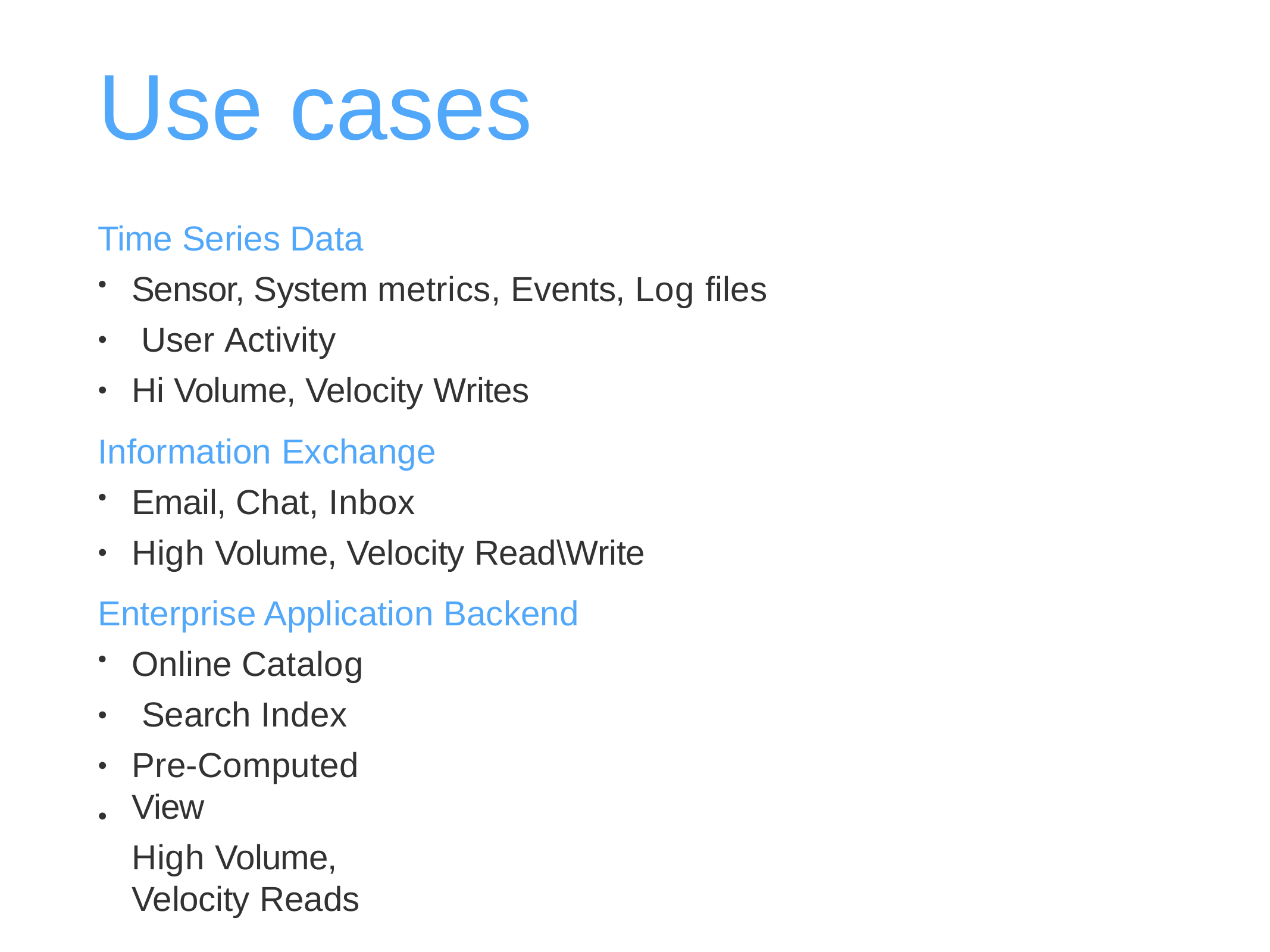

# Use cases
Time Series Data
Sensor, System metrics, Events, Log files  User Activity
Hi Volume, Velocity Writes
•
•
Information Exchange
Email, Chat, Inbox
High Volume, Velocity Read\Write
•
Enterprise Application Backend
Online Catalog  Search Index
Pre-Computed View
High Volume, Velocity Reads
•
•
•